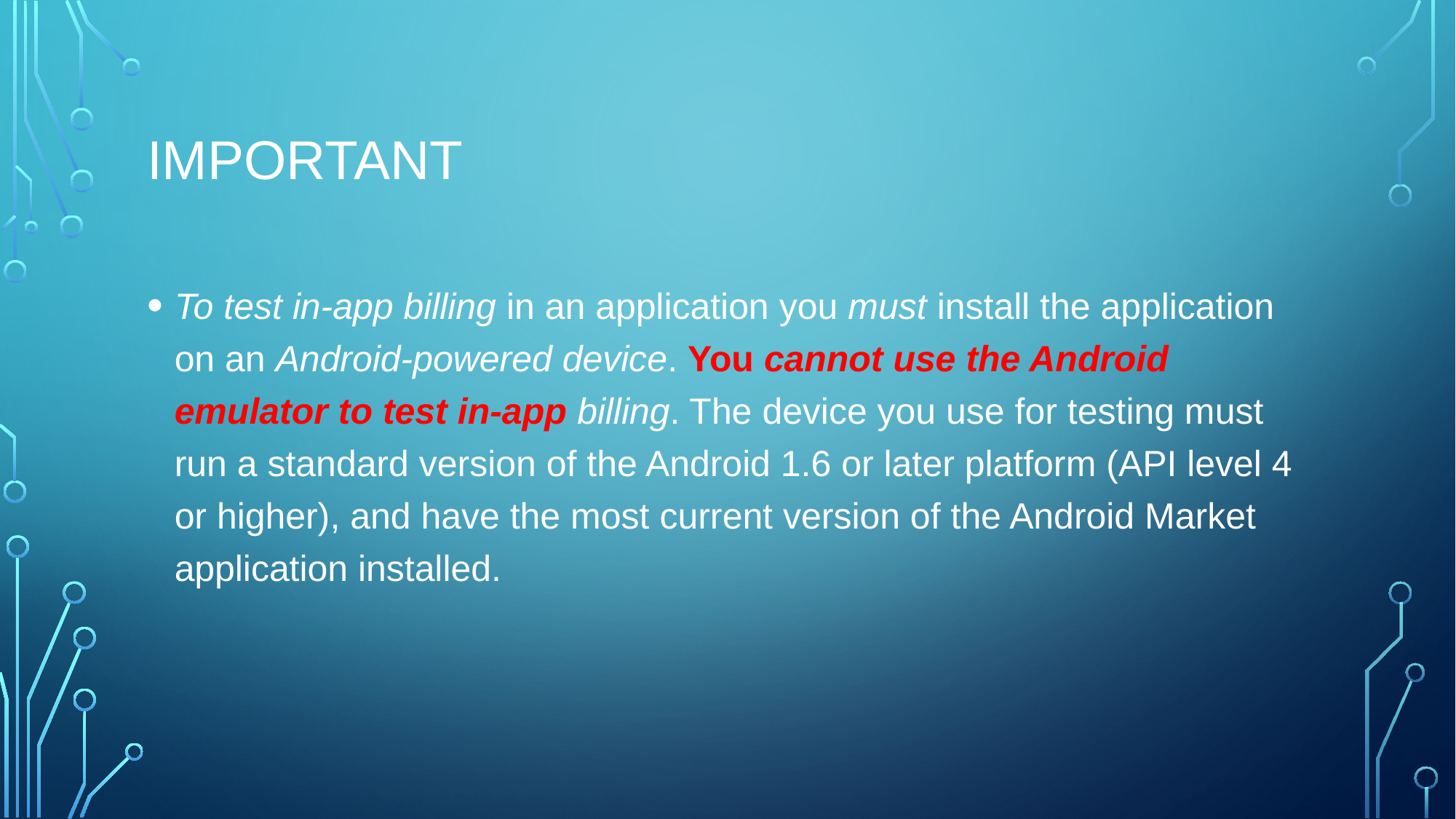

# Important
To test in-app billing in an application you must install the application on an Android-powered device. You cannot use the Android emulator to test in-app billing. The device you use for testing must run a standard version of the Android 1.6 or later platform (API level 4 or higher), and have the most current version of the Android Market application installed.